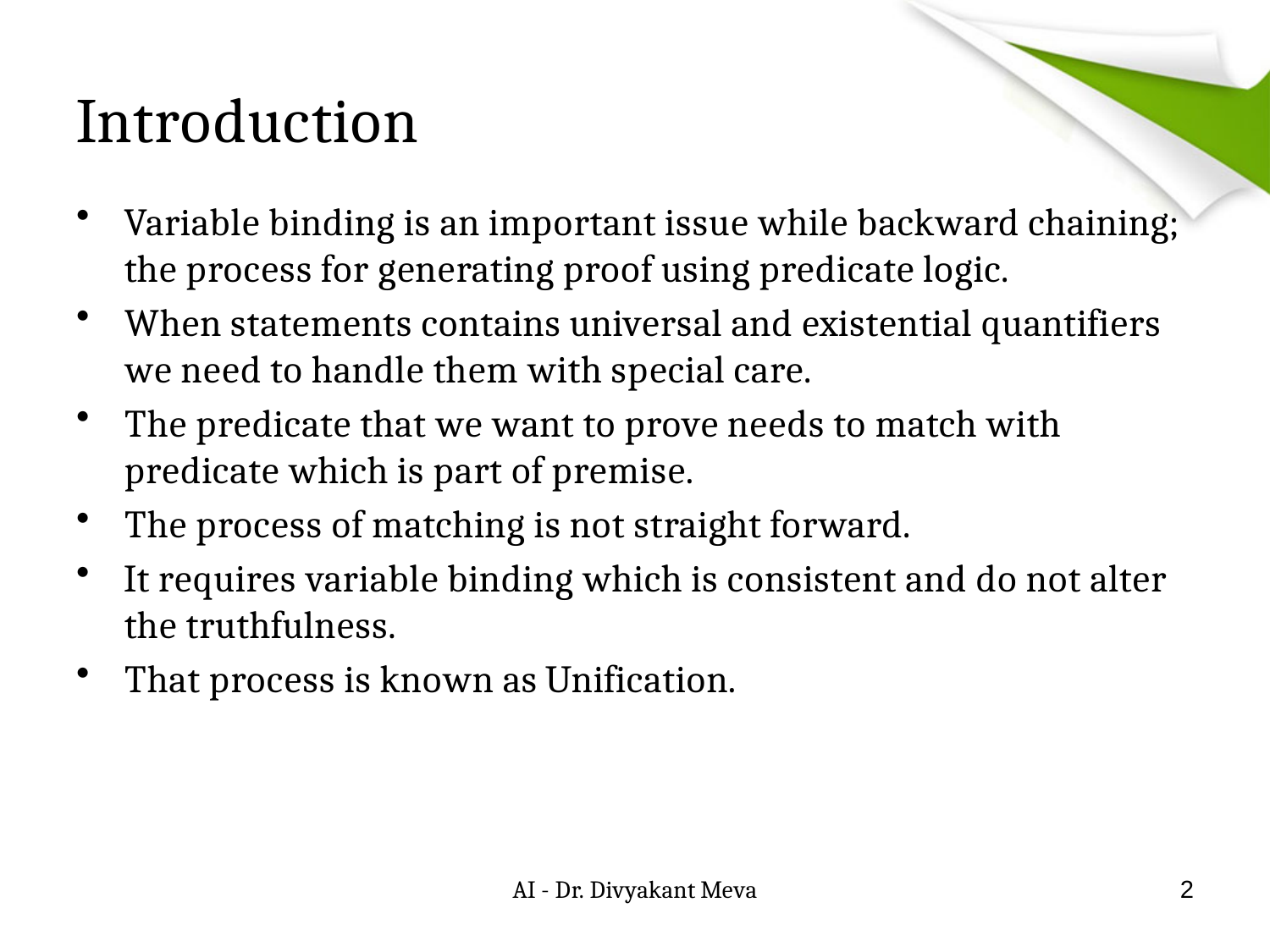

# Introduction
Variable binding is an important issue while backward chaining; the process for generating proof using predicate logic.
When statements contains universal and existential quantifiers we need to handle them with special care.
The predicate that we want to prove needs to match with predicate which is part of premise.
The process of matching is not straight forward.
It requires variable binding which is consistent and do not alter the truthfulness.
That process is known as Unification.

AI - Dr. Divyakant Meva
2